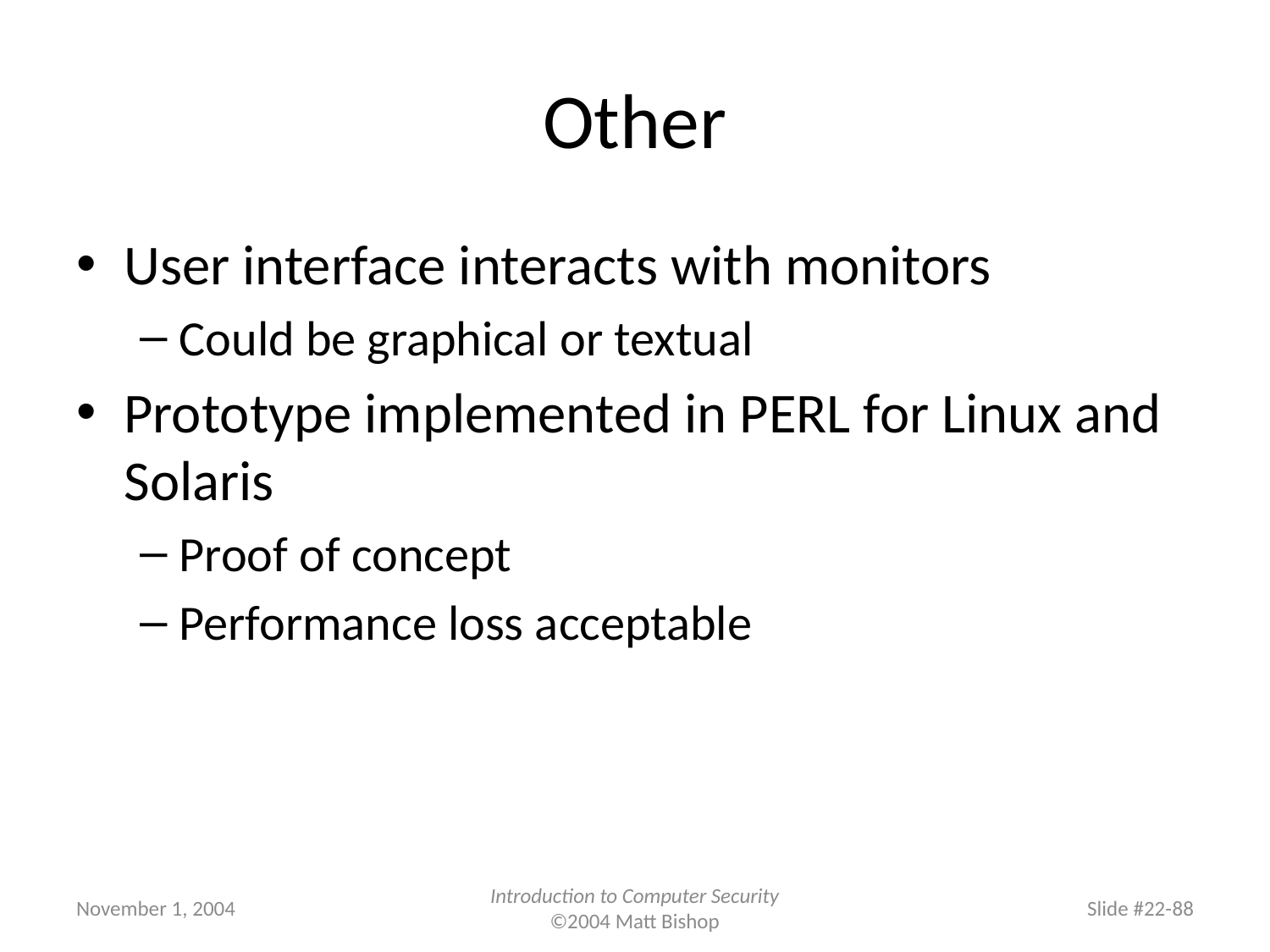

# Other
User interface interacts with monitors
Could be graphical or textual
Prototype implemented in PERL for Linux and Solaris
Proof of concept
Performance loss acceptable
November 1, 2004
Introduction to Computer Security
©2004 Matt Bishop
Slide #22-88